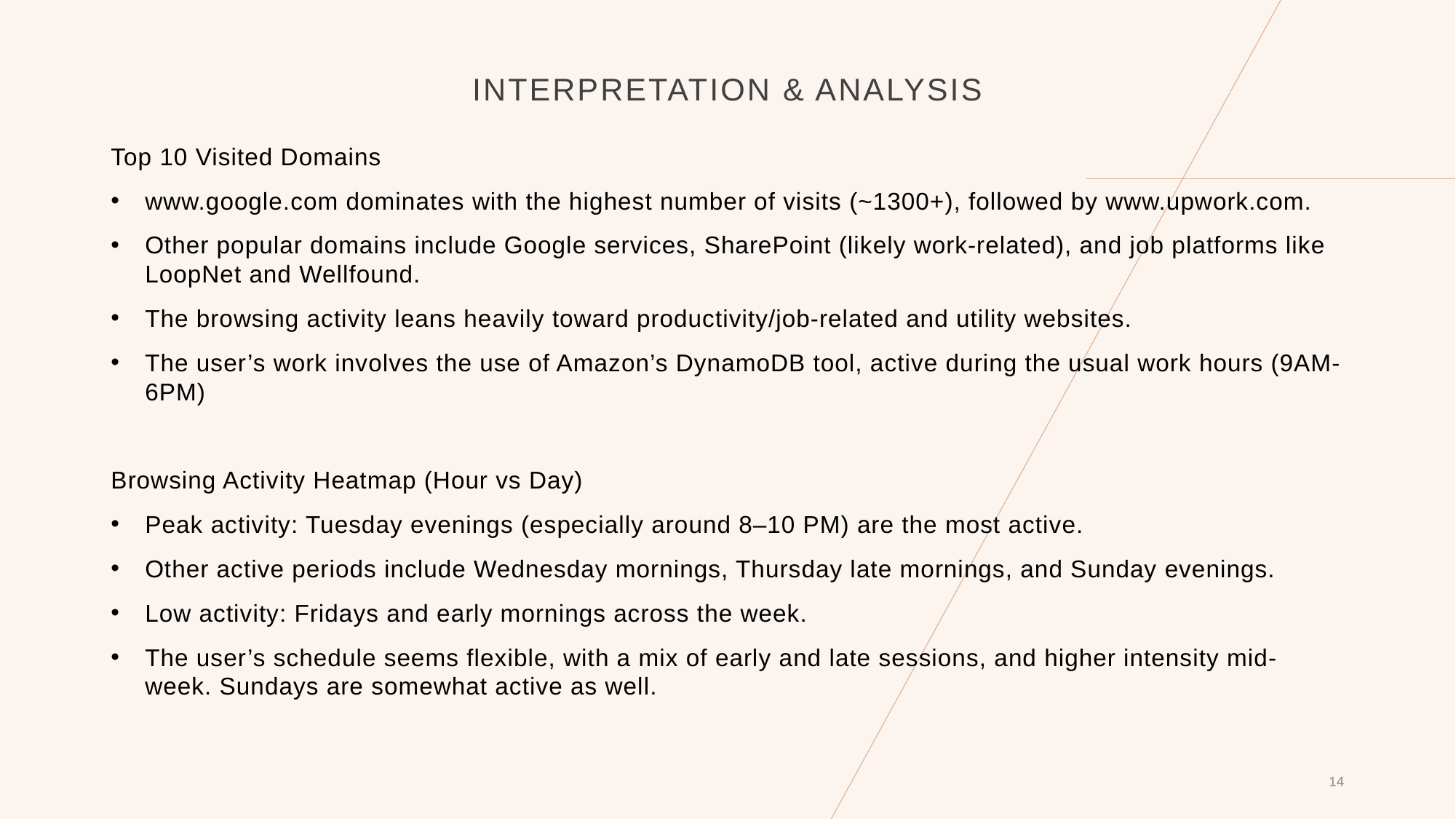

# INTERPRETATION & ANALYSIS
Top 10 Visited Domains
www.google.com dominates with the highest number of visits (~1300+), followed by www.upwork.com.
Other popular domains include Google services, SharePoint (likely work-related), and job platforms like LoopNet and Wellfound.
The browsing activity leans heavily toward productivity/job-related and utility websites.
The user’s work involves the use of Amazon’s DynamoDB tool, active during the usual work hours (9AM-6PM)

Browsing Activity Heatmap (Hour vs Day)
Peak activity: Tuesday evenings (especially around 8–10 PM) are the most active.
Other active periods include Wednesday mornings, Thursday late mornings, and Sunday evenings.
Low activity: Fridays and early mornings across the week.
The user’s schedule seems flexible, with a mix of early and late sessions, and higher intensity mid-week. Sundays are somewhat active as well.
14